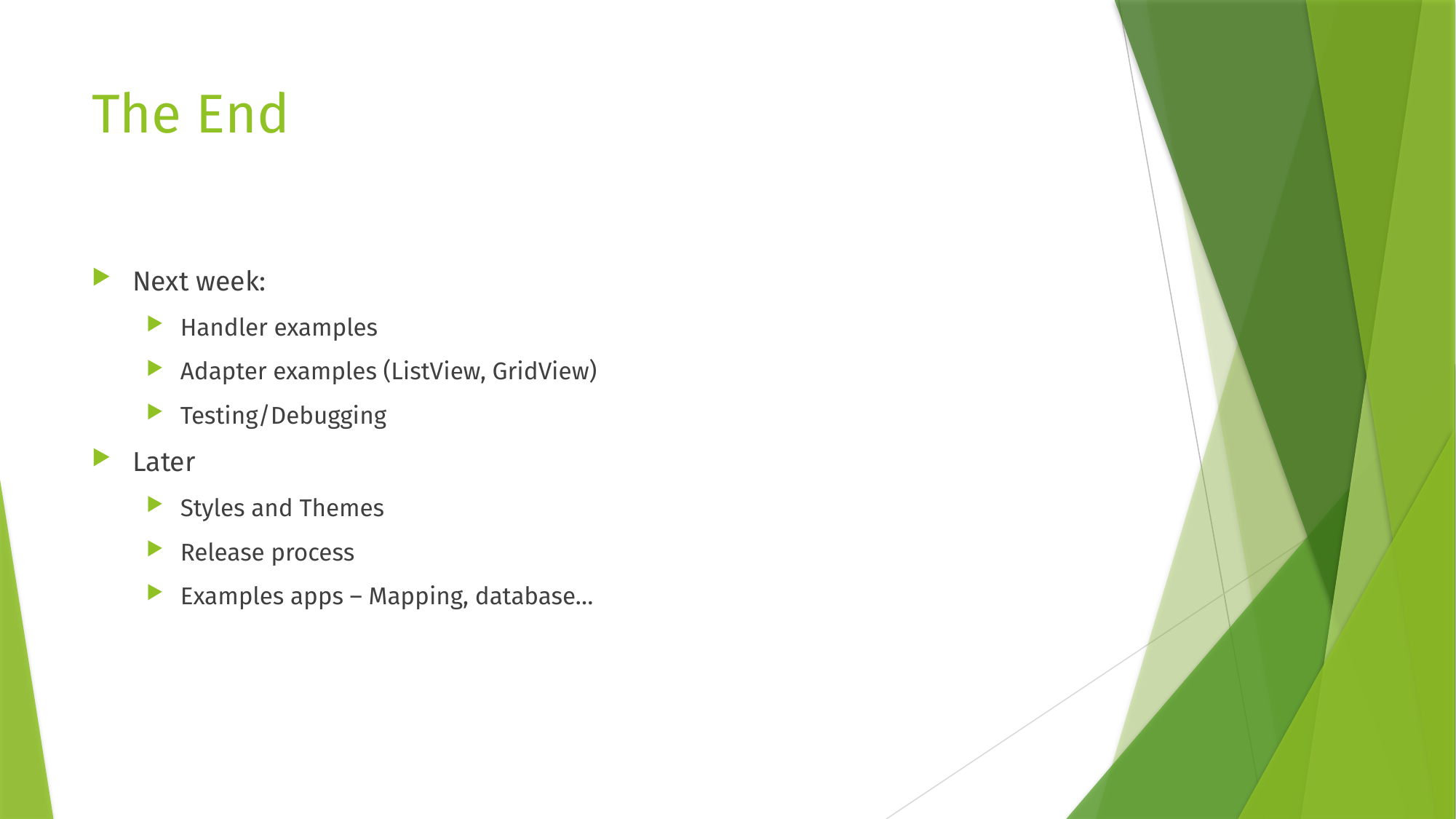

# The End
Next week:
Handler examples
Adapter examples (ListView, GridView)
Testing/Debugging
Later
Styles and Themes
Release process
Examples apps – Mapping, database…